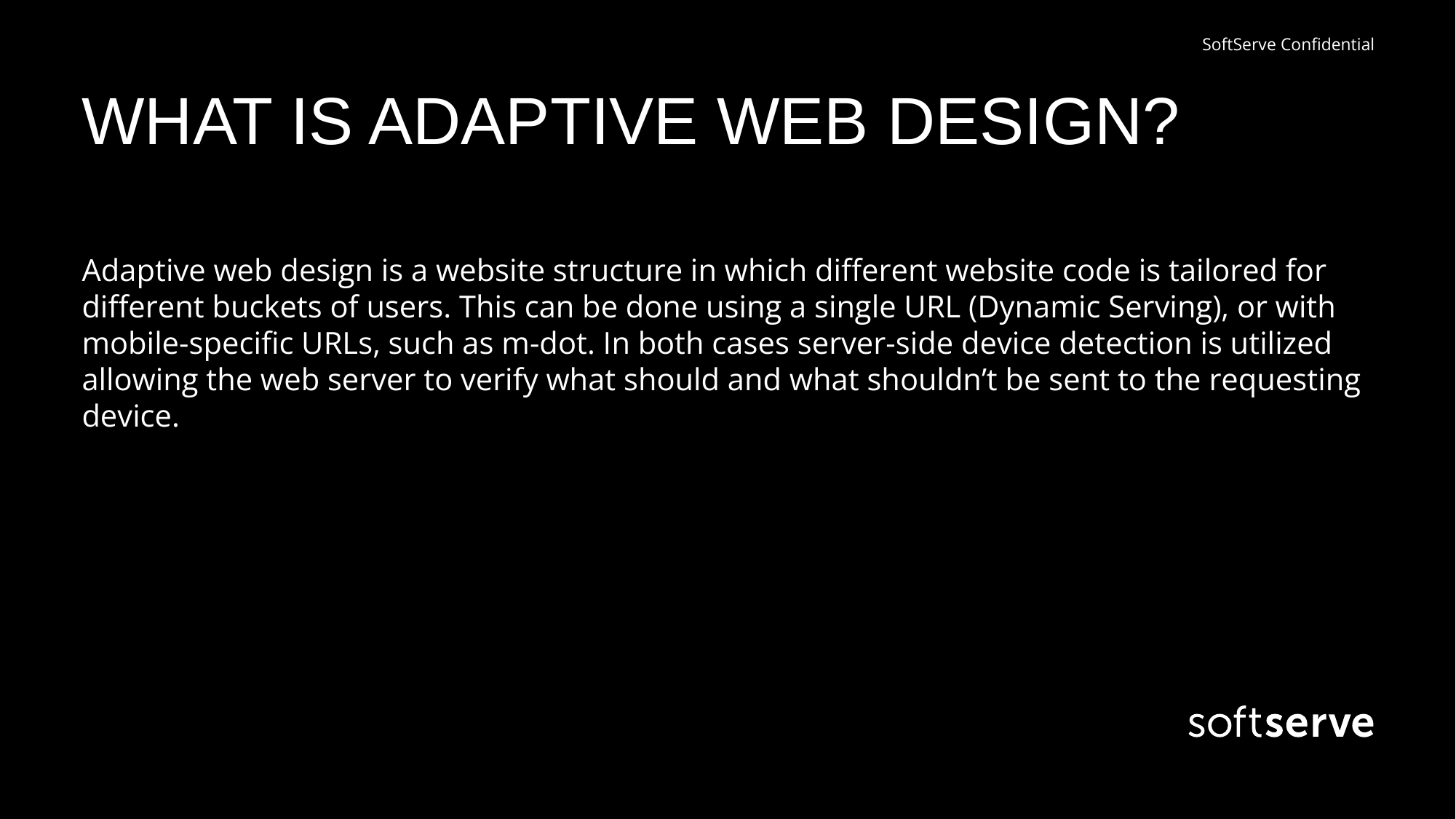

# WHAT IS ADAPTIVE WEB DESIGN?
Adaptive web design is a website structure in which different website code is tailored for different buckets of users. This can be done using a single URL (Dynamic Serving), or with mobile-specific URLs, such as m-dot. In both cases server-side device detection is utilized allowing the web server to verify what should and what shouldn’t be sent to the requesting device.